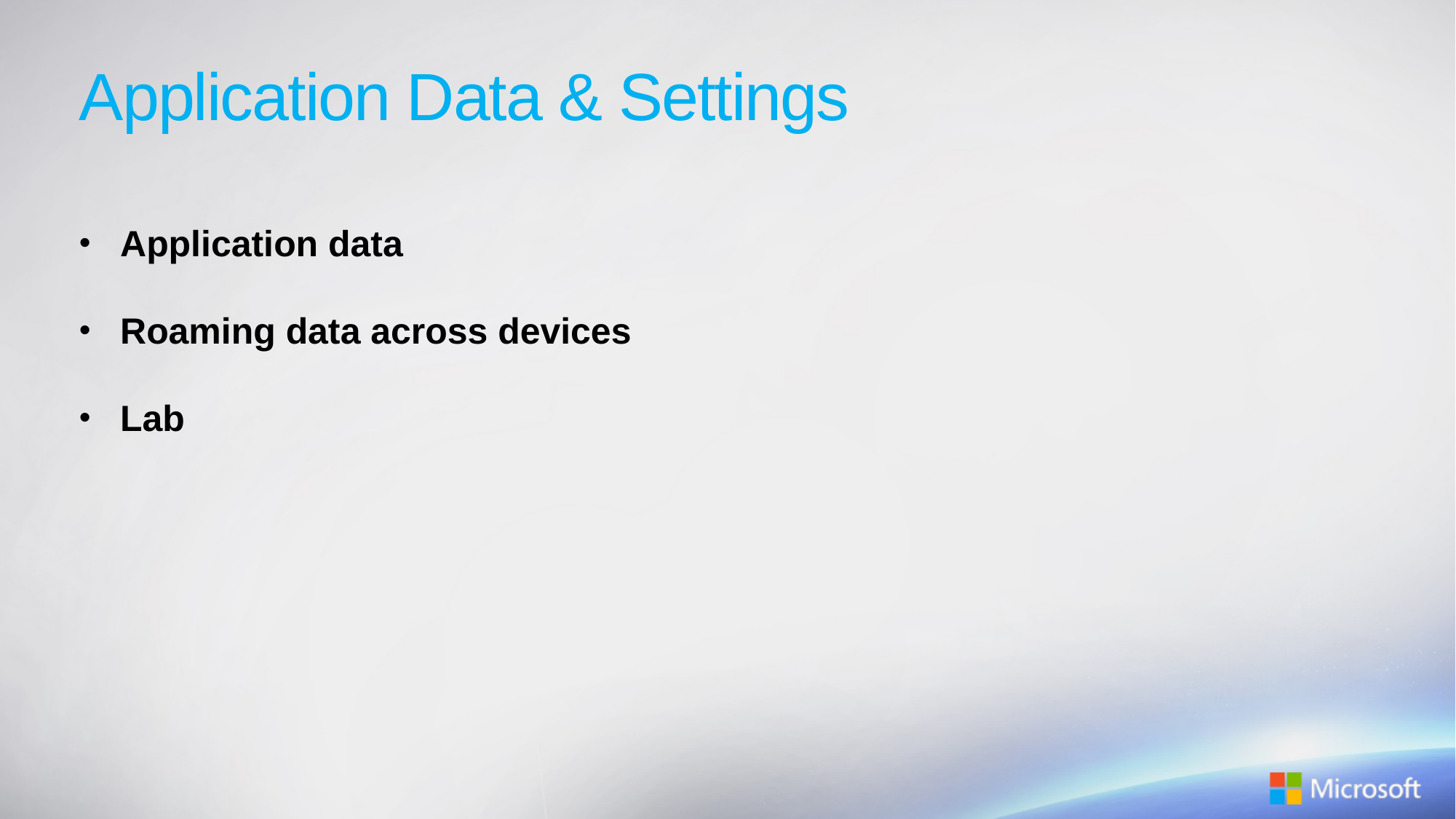

Application Data & Settings
Application data
Roaming data across devices
Lab